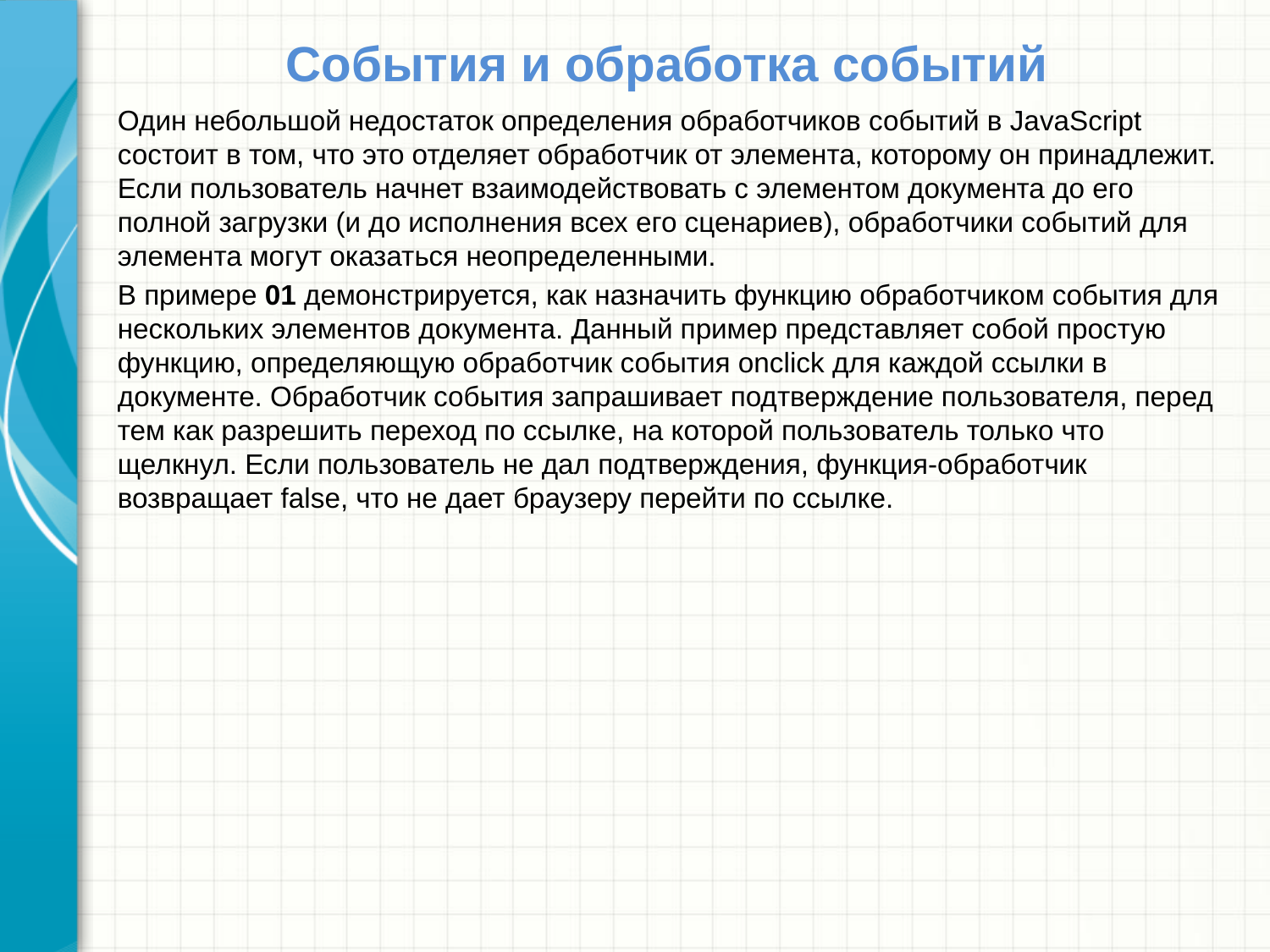

# События и обработка событий
Один небольшой недостаток определения обработчиков событий в JavaScript состоит в том, что это отделяет обработчик от элемента, которому он принадлежит. Если пользователь начнет взаимодействовать с элементом документа до его полной загрузки (и до исполнения всех его сценариев), обработчики событий для элемента могут оказаться неопределенными.
В примере 01 демонстрируется, как назначить функцию обработчиком события для нескольких элементов документа. Данный пример представляет собой простую функцию, определяющую обработчик события onclick для каждой ссылки в документе. Обработчик события запрашивает подтверждение пользователя, перед тем как разрешить переход по ссылке, на которой пользователь только что щелкнул. Если пользователь не дал подтверждения, функция-обработчик возвращает false, что не дает браузеру перейти по ссылке.